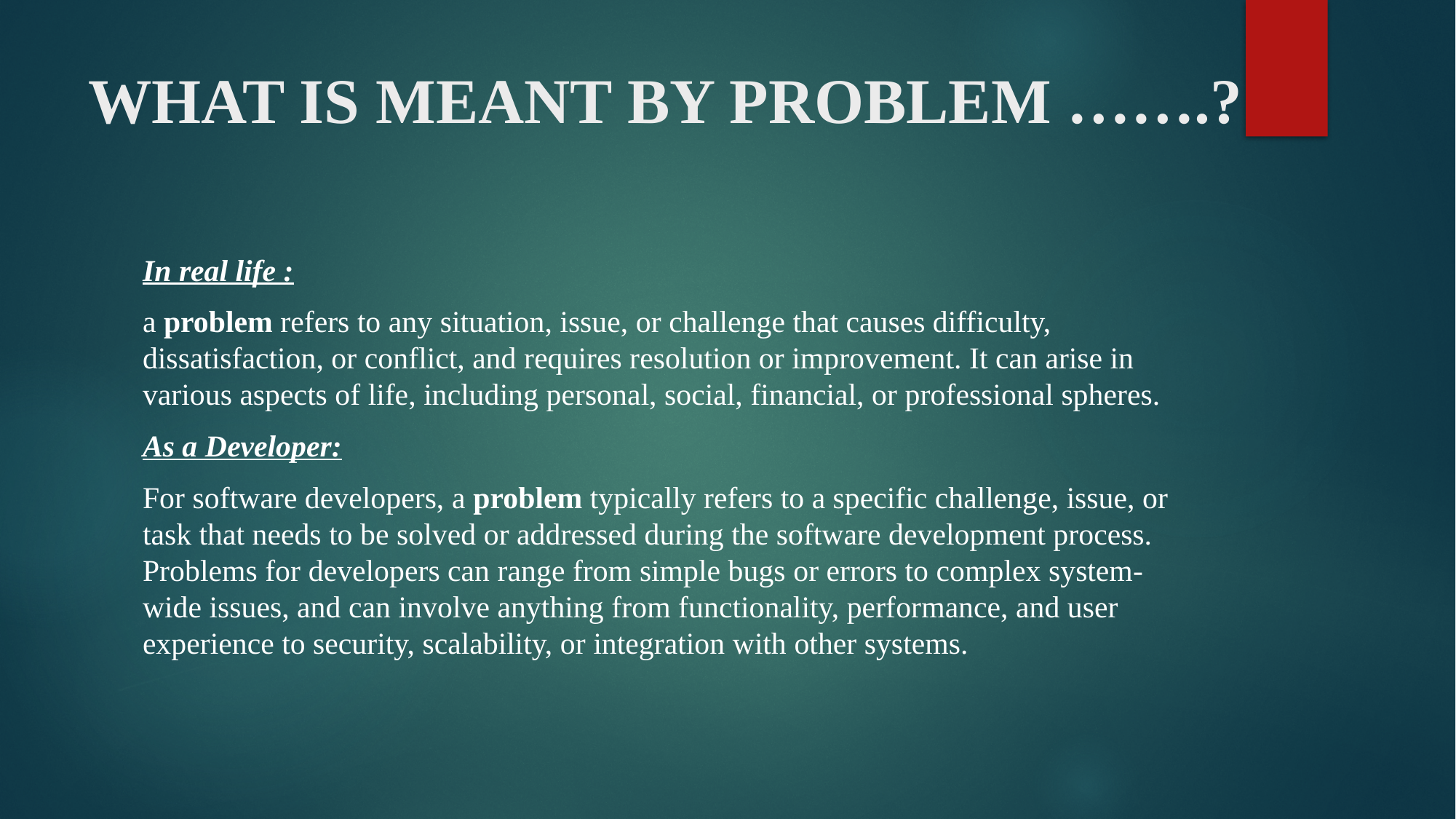

# WHAT IS MEANT BY PROBLEM …….?
In real life :
a problem refers to any situation, issue, or challenge that causes difficulty, dissatisfaction, or conflict, and requires resolution or improvement. It can arise in various aspects of life, including personal, social, financial, or professional spheres.
As a Developer:
For software developers, a problem typically refers to a specific challenge, issue, or task that needs to be solved or addressed during the software development process. Problems for developers can range from simple bugs or errors to complex system-wide issues, and can involve anything from functionality, performance, and user experience to security, scalability, or integration with other systems.